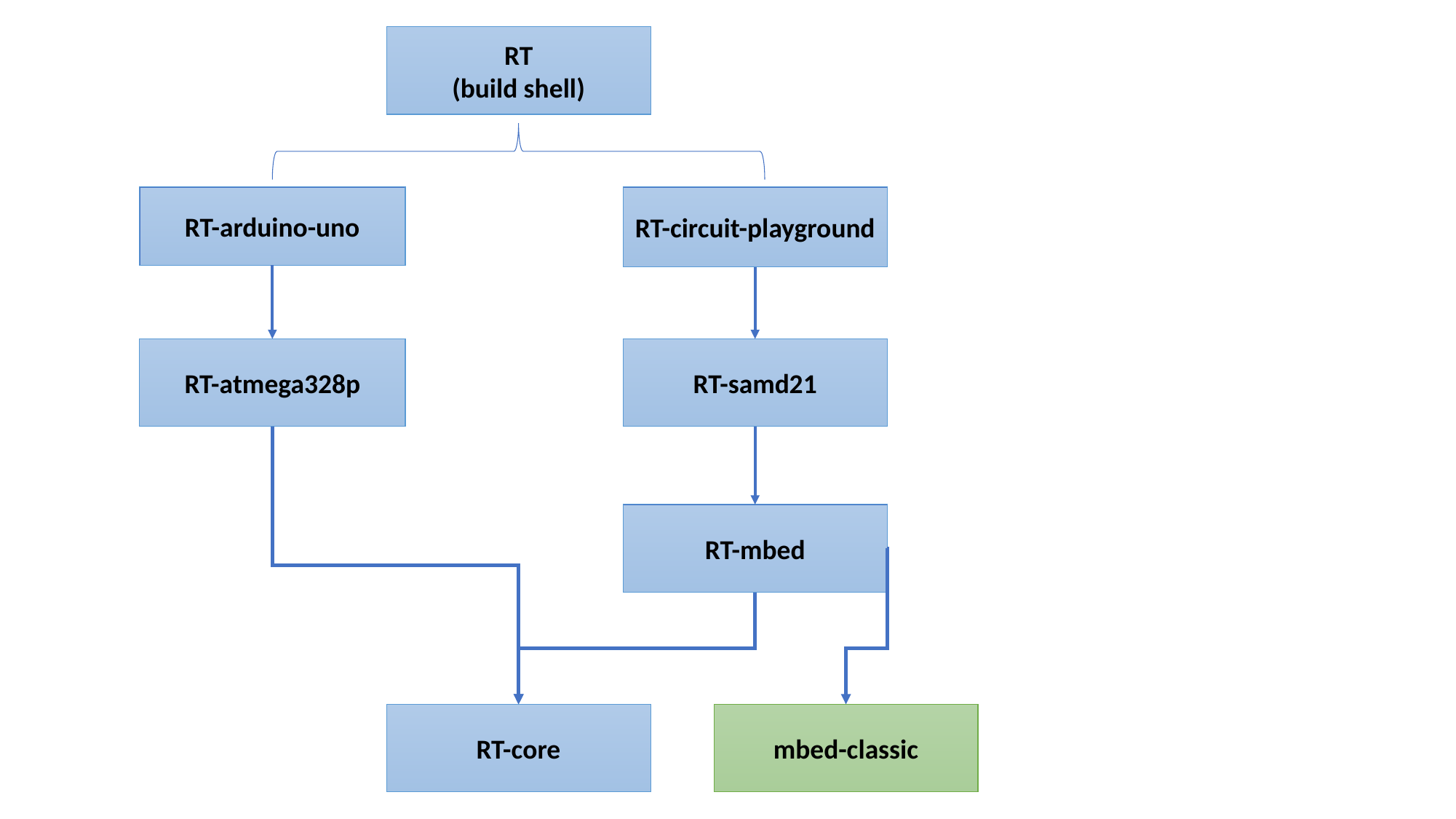

RT
(build shell)
RT-arduino-uno
RT-circuit-playground
RT-atmega328p
RT-samd21
RT-mbed
RT-core
mbed-classic